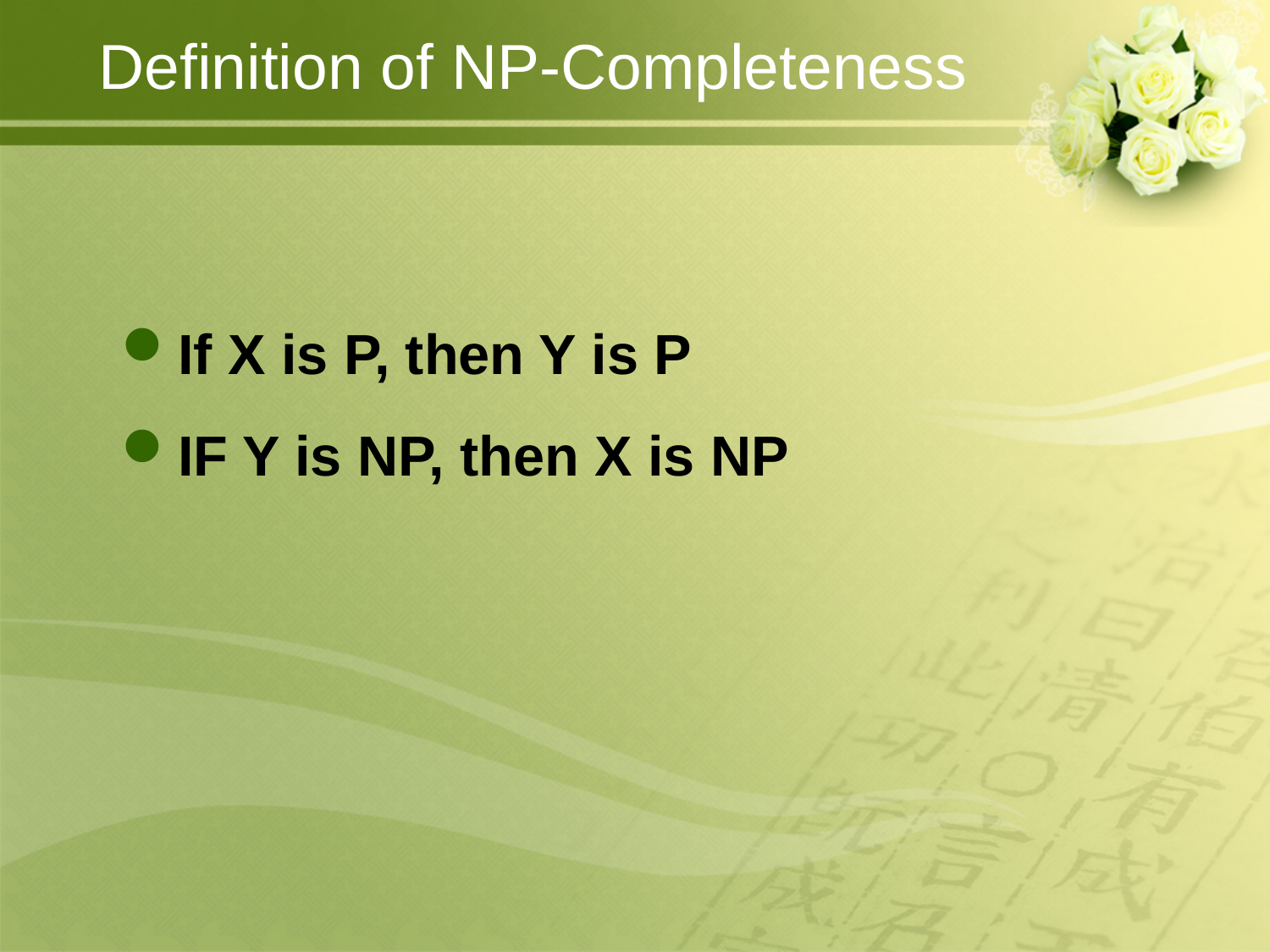

Definition of NP-Completeness
If X is P, then Y is P
IF Y is NP, then X is NP